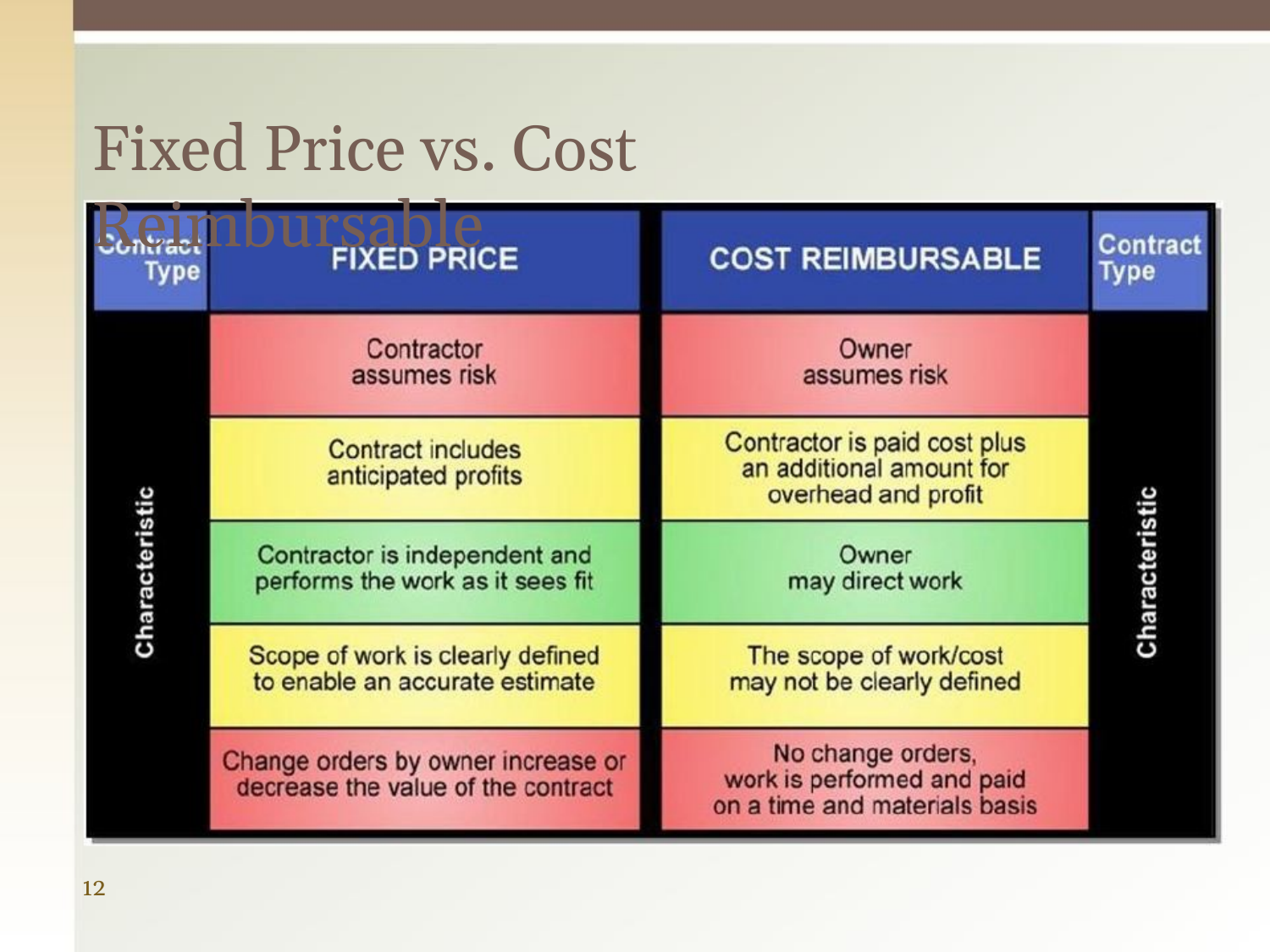

# Fixed Price vs. Cost Reimbursable
12